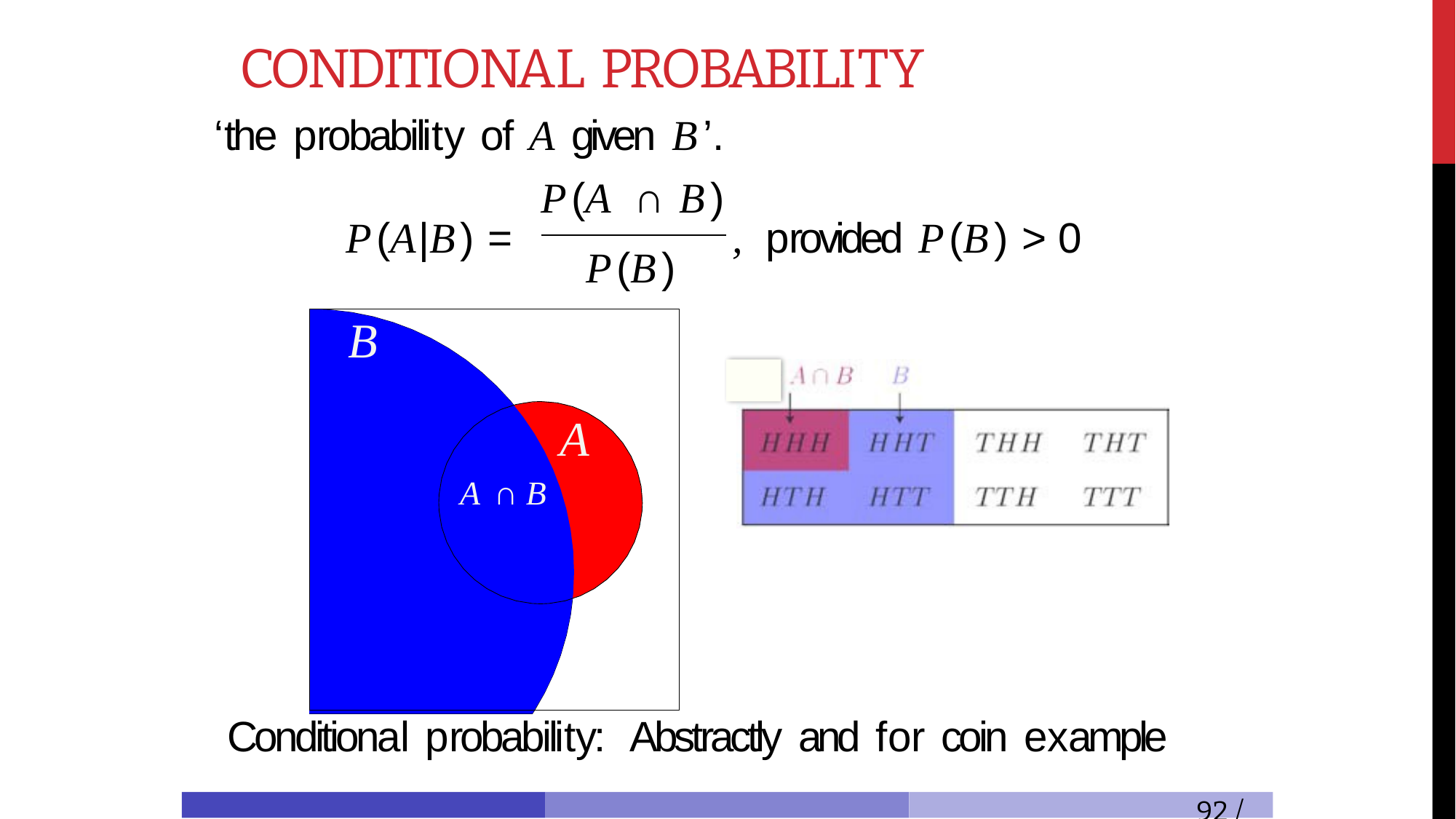

# Conditional Probability
‘the probability of A given B’.
P(A  ∩ B)
P(A|B) =	,  provided P(B) >0

P(B)

B

 A
  A ∩ B

Conditional probability:  Abstractly and for coin example

92 / 21